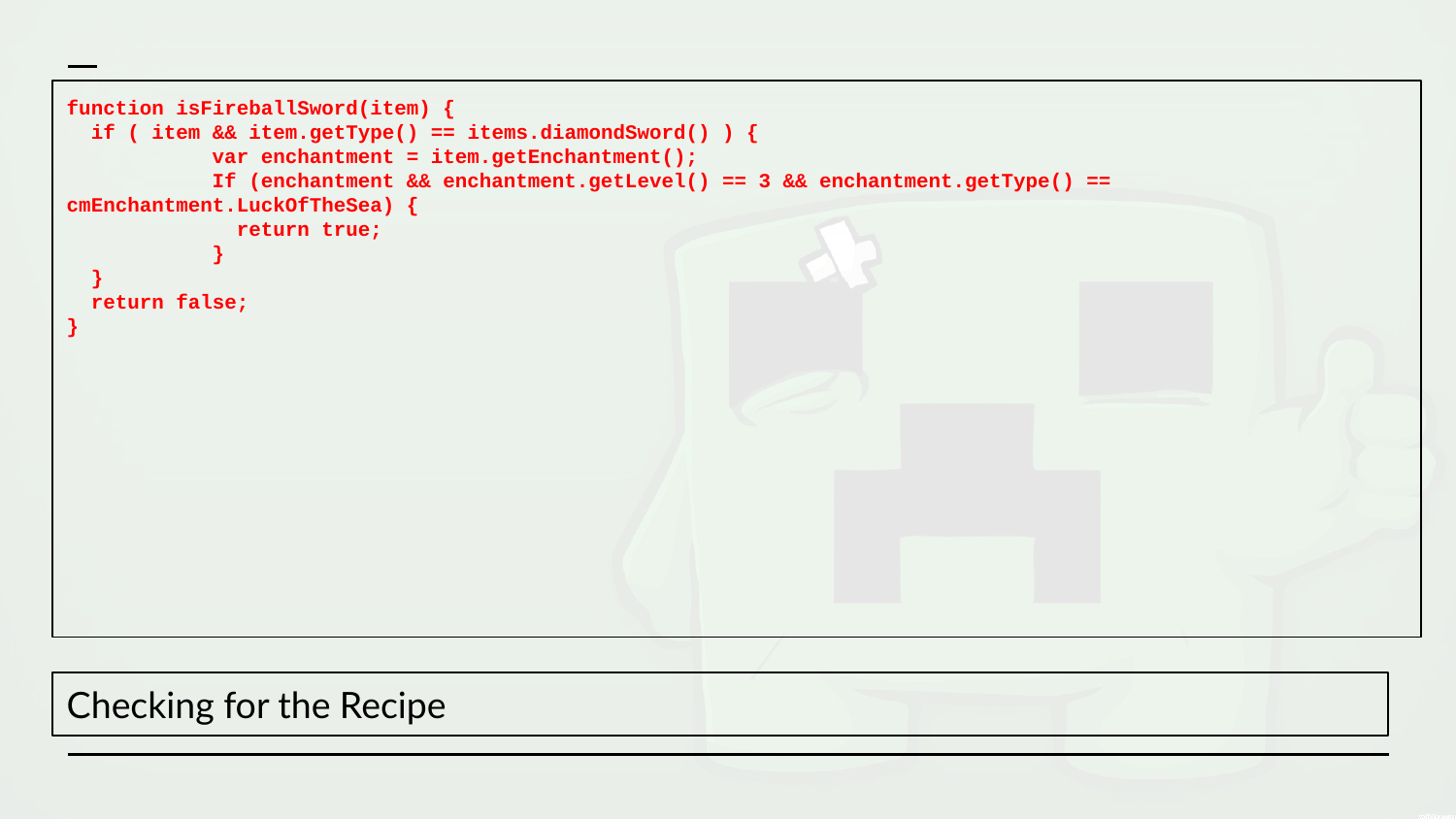

function isFireballSword(item) {
  if ( item && item.getType() == items.diamondSword() ) {
	var enchantment = item.getEnchantment();
	If (enchantment && enchantment.getLevel() == 3 && enchantment.getType() == cmEnchantment.LuckOfTheSea) {
	  return true;
	}
  }
  return false;
}

Checking for the Recipe